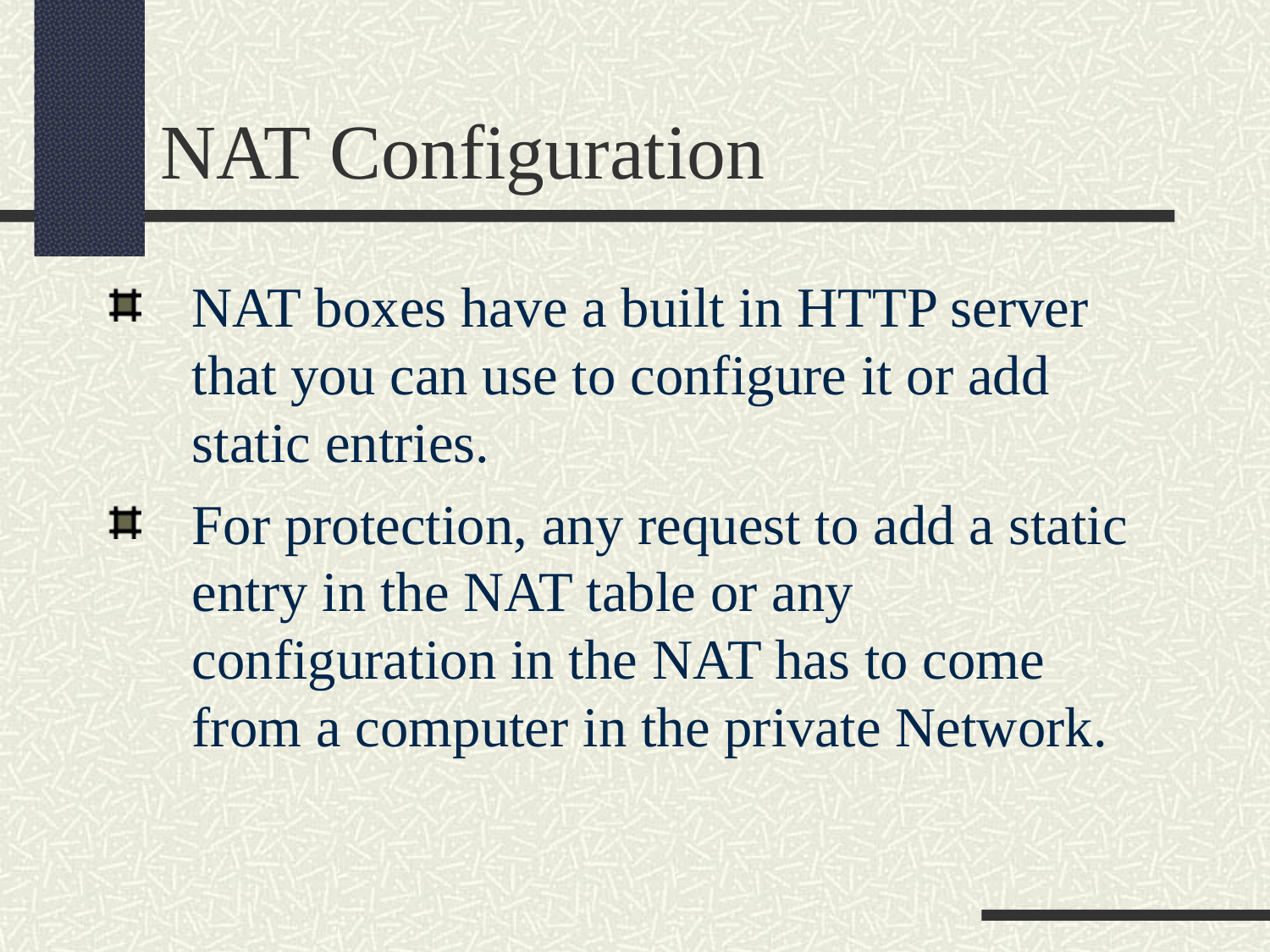

NAT Configuration
NAT boxes have a built in HTTP server that you can use to configure it or add static entries.
For protection, any request to add a static entry in the NAT table or any configuration in the NAT has to come from a computer in the private Network.